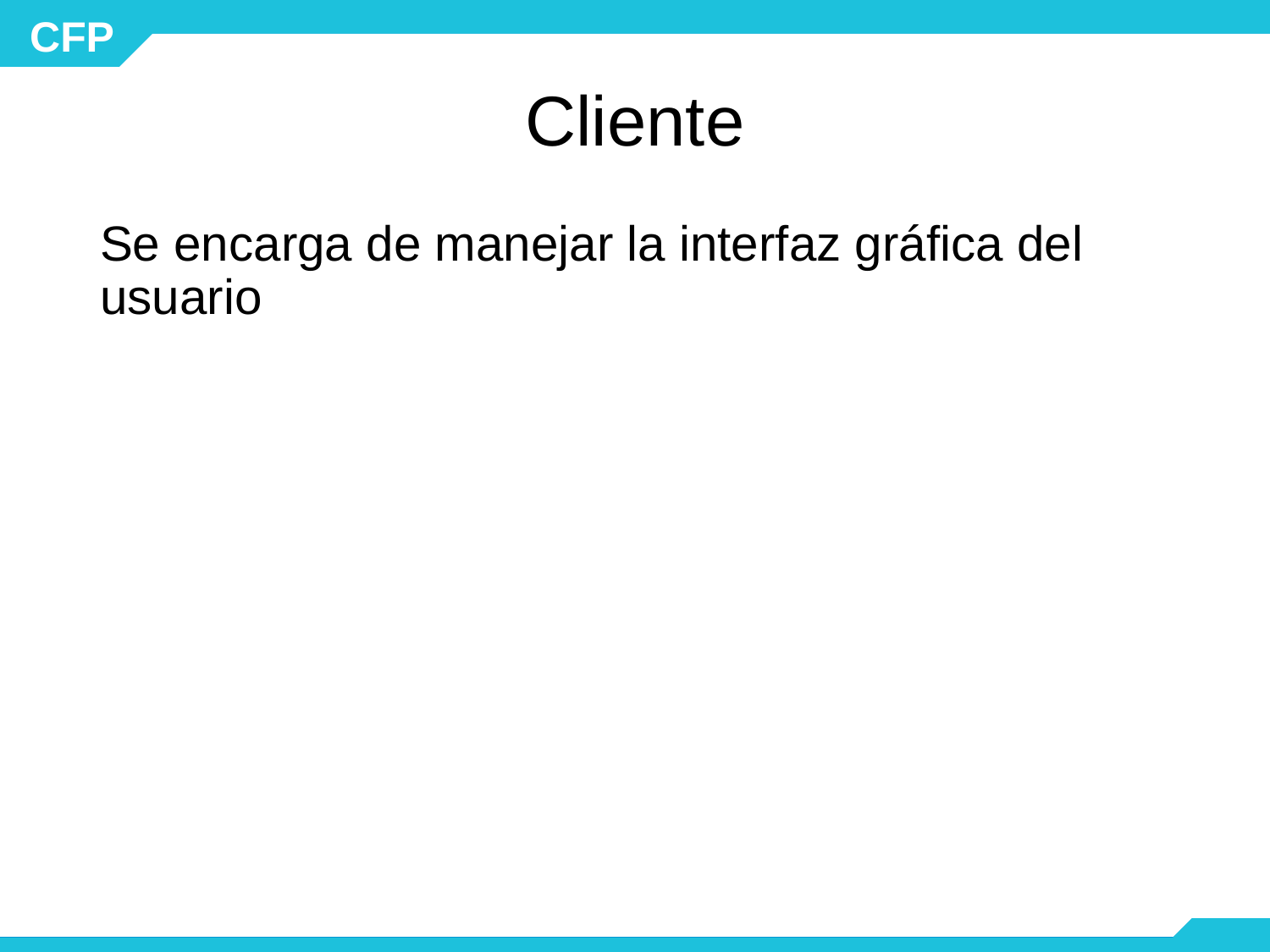

# Cliente
Se encarga de manejar la interfaz gráfica del usuario